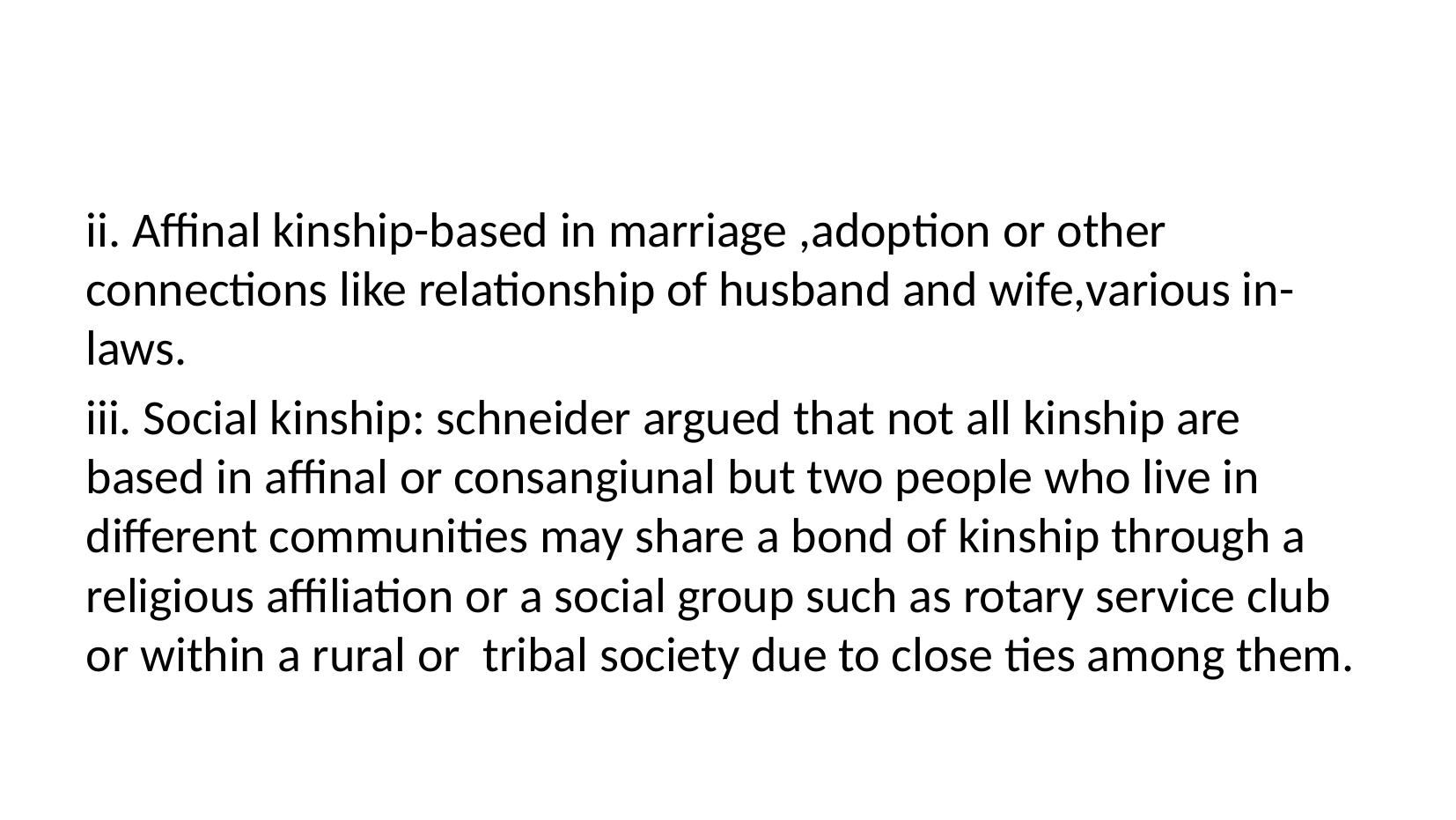

#
ii. Affinal kinship-based in marriage ,adoption or other connections like relationship of husband and wife,various in-laws.
iii. Social kinship: schneider argued that not all kinship are based in affinal or consangiunal but two people who live in different communities may share a bond of kinship through a religious affiliation or a social group such as rotary service club or within a rural or  tribal society due to close ties among them.